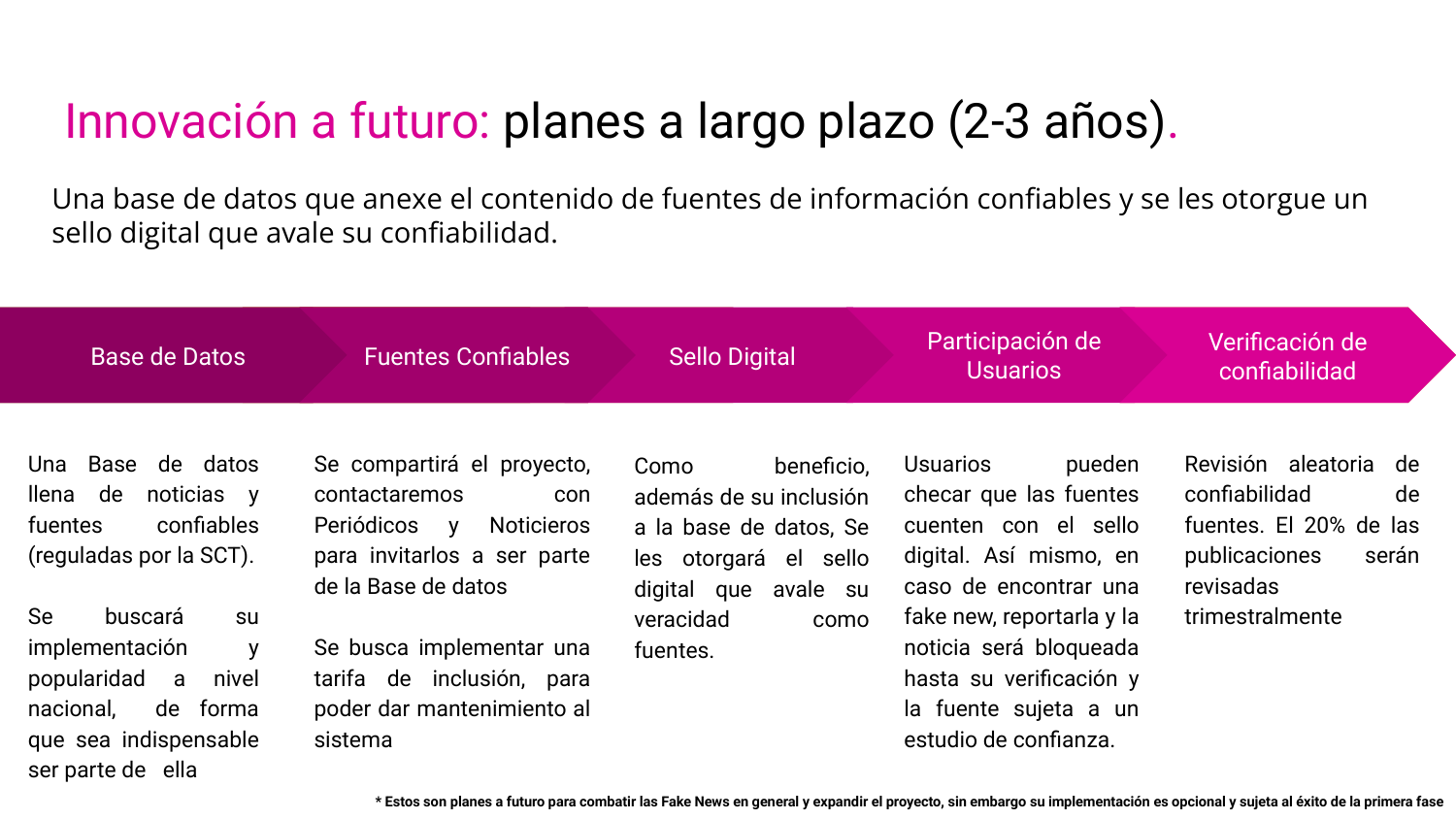

# Innovación a futuro: planes a largo plazo (2-3 años).
Una base de datos que anexe el contenido de fuentes de información confiables y se les otorgue un sello digital que avale su confiabilidad.
Lorem 2
Fuentes Confiables
Verificación de confiabilidad
Participación de Usuarios
Usuarios pueden checar que las fuentes cuenten con el sello digital. Así mismo, en caso de encontrar una fake new, reportarla y la noticia será bloqueada hasta su verificación y la fuente sujeta a un estudio de confianza.
Lorem 5
Revisión aleatoria de confiabilidad de fuentes. El 20% de las publicaciones serán revisadas trimestralmente
Lorem 2
Se compartirá el proyecto, contactaremos con Periódicos y Noticieros para invitarlos a ser parte de la Base de datos

Se busca implementar una tarifa de inclusión, para poder dar mantenimiento al sistema
Lorem 1
Base de Datos
Lorem 1
Una Base de datos llena de noticias y fuentes confiables (reguladas por la SCT).

Se buscará su implementación  y popularidad a nivel nacional,  de forma que sea indispensable ser parte de   ella
Sello Digital
Como beneficio, además de su inclusión a la base de datos, Se les otorgará el sello digital que avale su veracidad como fuentes.
* Estos son planes a futuro para combatir las Fake News en general y expandir el proyecto, sin embargo su implementación es opcional y sujeta al éxito de la primera fase